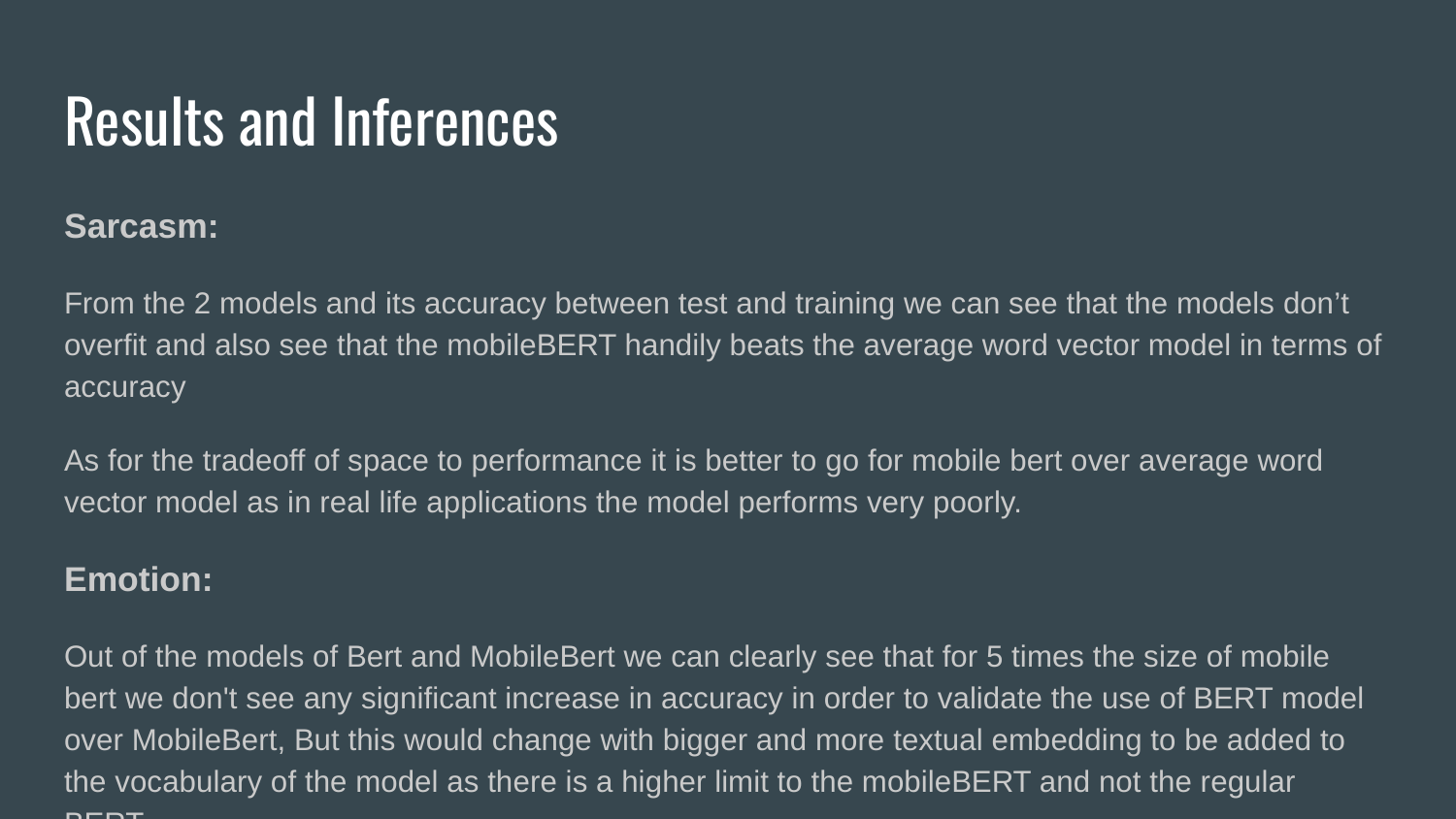

# Results and Inferences
Sarcasm:
From the 2 models and its accuracy between test and training we can see that the models don’t overfit and also see that the mobileBERT handily beats the average word vector model in terms of accuracy
As for the tradeoff of space to performance it is better to go for mobile bert over average word vector model as in real life applications the model performs very poorly.
Emotion:
Out of the models of Bert and MobileBert we can clearly see that for 5 times the size of mobile bert we don't see any significant increase in accuracy in order to validate the use of BERT model over MobileBert, But this would change with bigger and more textual embedding to be added to the vocabulary of the model as there is a higher limit to the mobileBERT and not the regular BERT.